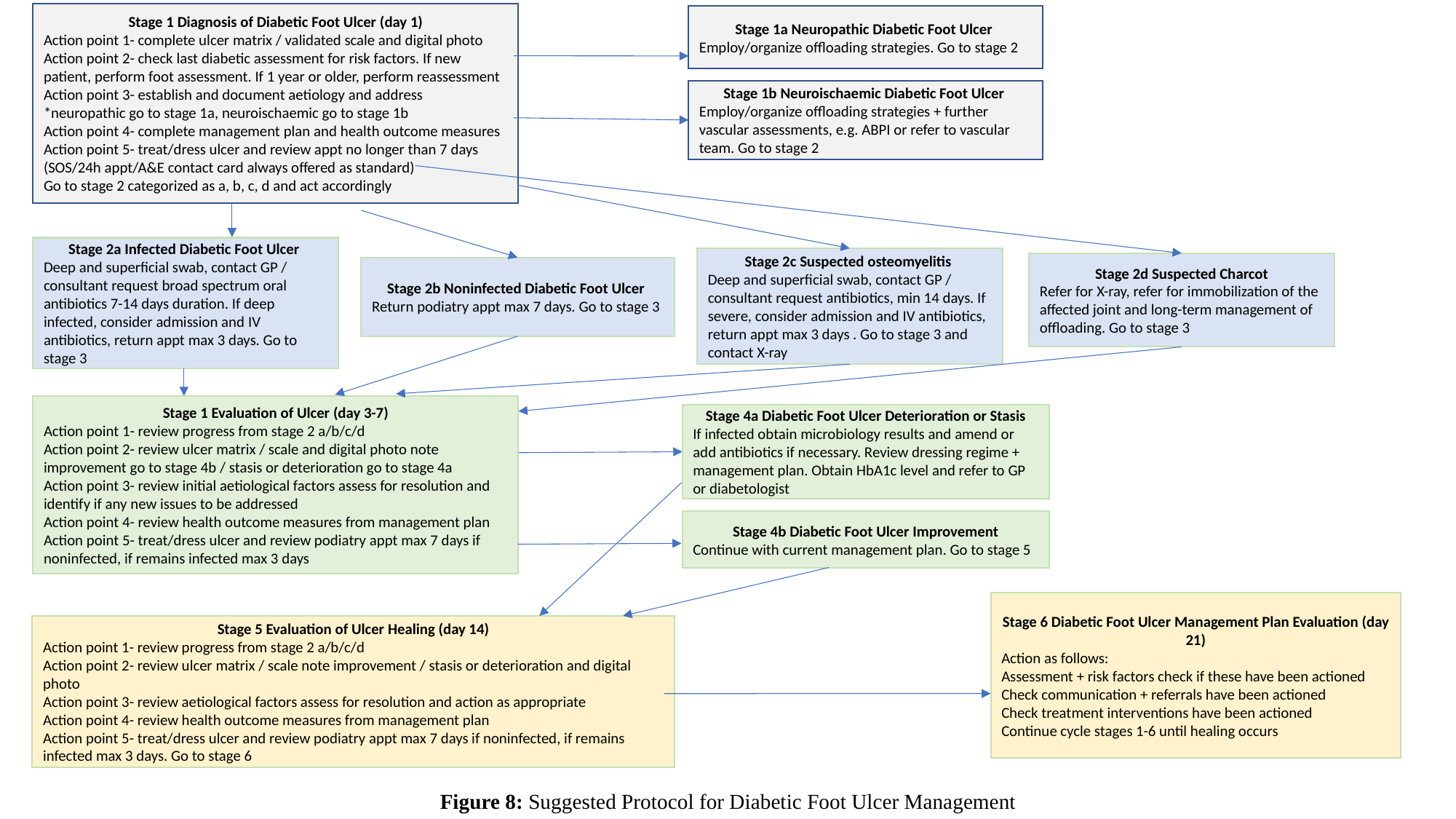

Stage 1 Diagnosis of Diabetic Foot Ulcer (day 1)
Action point 1- complete ulcer matrix / validated scale and digital photo
Action point 2- check last diabetic assessment for risk factors. If new patient, perform foot assessment. If 1 year or older, perform reassessment
Action point 3- establish and document aetiology and address
*neuropathic go to stage 1a, neuroischaemic go to stage 1b
Action point 4- complete management plan and health outcome measures
Action point 5- treat/dress ulcer and review appt no longer than 7 days (SOS/24h appt/A&E contact card always offered as standard)
Go to stage 2 categorized as a, b, c, d and act accordingly
Stage 1a Neuropathic Diabetic Foot Ulcer
Employ/organize offloading strategies. Go to stage 2
Stage 1b Neuroischaemic Diabetic Foot Ulcer
Employ/organize offloading strategies + further vascular assessments, e.g. ABPI or refer to vascular team. Go to stage 2
Stage 2a Infected Diabetic Foot Ulcer
Deep and superficial swab, contact GP / consultant request broad spectrum oral antibiotics 7-14 days duration. If deep infected, consider admission and IV antibiotics, return appt max 3 days. Go to stage 3
Stage 2c Suspected osteomyelitis
Deep and superficial swab, contact GP / consultant request antibiotics, min 14 days. If severe, consider admission and IV antibiotics, return appt max 3 days . Go to stage 3 and contact X-ray
Stage 2d Suspected Charcot
Refer for X-ray, refer for immobilization of the affected joint and long-term management of offloading. Go to stage 3
Stage 2b Noninfected Diabetic Foot Ulcer
Return podiatry appt max 7 days. Go to stage 3
Stage 1 Evaluation of Ulcer (day 3-7)
Action point 1- review progress from stage 2 a/b/c/d
Action point 2- review ulcer matrix / scale and digital photo note improvement go to stage 4b / stasis or deterioration go to stage 4a
Action point 3- review initial aetiological factors assess for resolution and identify if any new issues to be addressed
Action point 4- review health outcome measures from management plan
Action point 5- treat/dress ulcer and review podiatry appt max 7 days if noninfected, if remains infected max 3 days
Stage 4a Diabetic Foot Ulcer Deterioration or Stasis
If infected obtain microbiology results and amend or add antibiotics if necessary. Review dressing regime + management plan. Obtain HbA1c level and refer to GP or diabetologist
Stage 4b Diabetic Foot Ulcer Improvement
Continue with current management plan. Go to stage 5
Stage 6 Diabetic Foot Ulcer Management Plan Evaluation (day 21)
Action as follows:
Assessment + risk factors check if these have been actioned
Check communication + referrals have been actioned
Check treatment interventions have been actioned
Continue cycle stages 1-6 until healing occurs
Stage 5 Evaluation of Ulcer Healing (day 14)
Action point 1- review progress from stage 2 a/b/c/d
Action point 2- review ulcer matrix / scale note improvement / stasis or deterioration and digital photo
Action point 3- review aetiological factors assess for resolution and action as appropriate
Action point 4- review health outcome measures from management plan
Action point 5- treat/dress ulcer and review podiatry appt max 7 days if noninfected, if remains infected max 3 days. Go to stage 6
Figure 8: Suggested Protocol for Diabetic Foot Ulcer Management